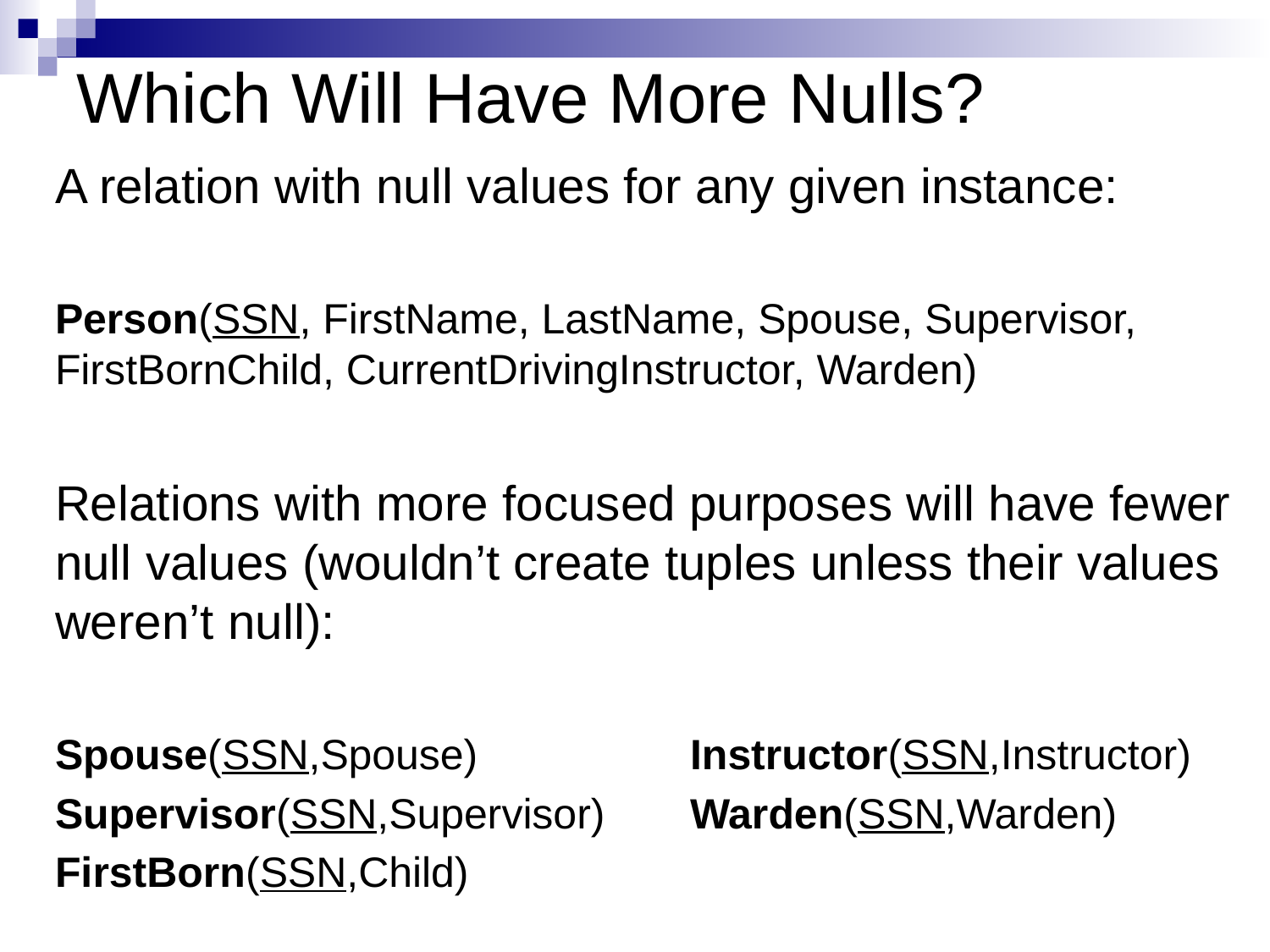

# Which Will Have More Nulls?
A relation with null values for any given instance:

Person(SSN, FirstName, LastName, Spouse, Supervisor, FirstBornChild, CurrentDrivingInstructor, Warden)

Relations with more focused purposes will have fewer null values (wouldn’t create tuples unless their values weren’t null):

Spouse(SSN,Spouse)  		Instructor(SSN,Instructor)
Supervisor(SSN,Supervisor)	Warden(SSN,Warden)
FirstBorn(SSN,Child)